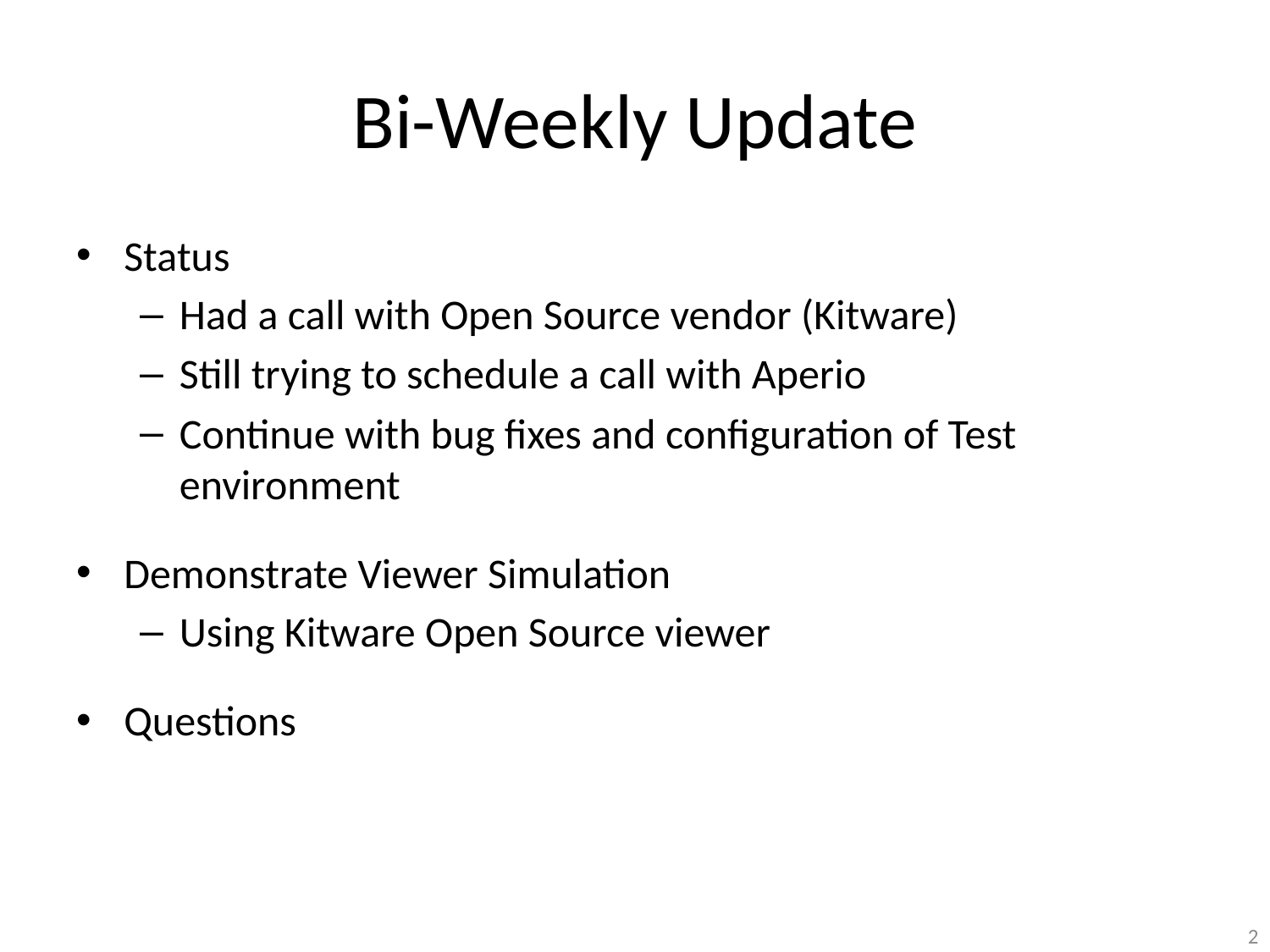

# Bi-Weekly Update
Status
Had a call with Open Source vendor (Kitware)
Still trying to schedule a call with Aperio
Continue with bug fixes and configuration of Test environment

Demonstrate Viewer Simulation
Using Kitware Open Source viewer

Questions
2